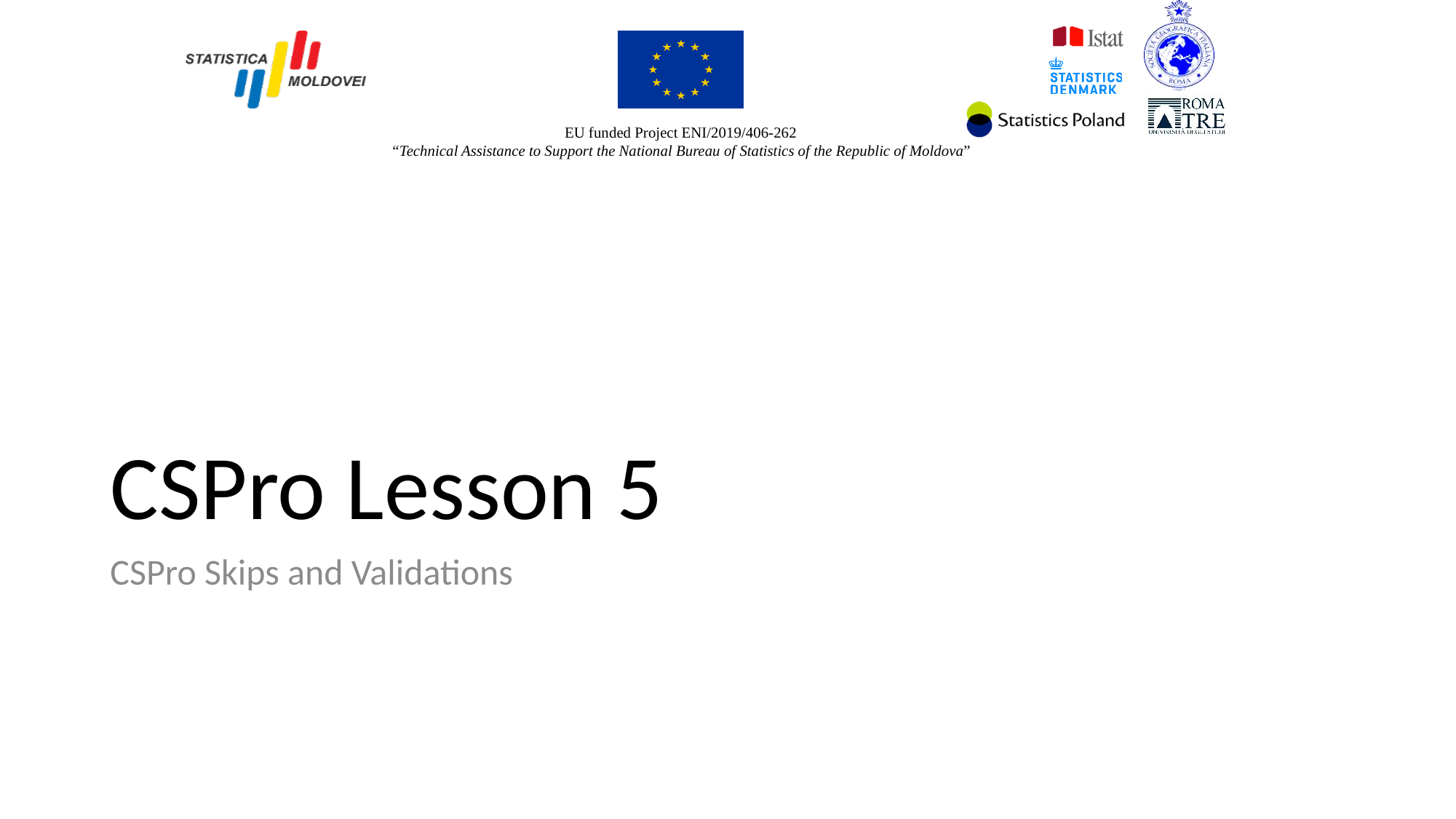

# CSPro Lesson 5
CSPro Skips and Validations